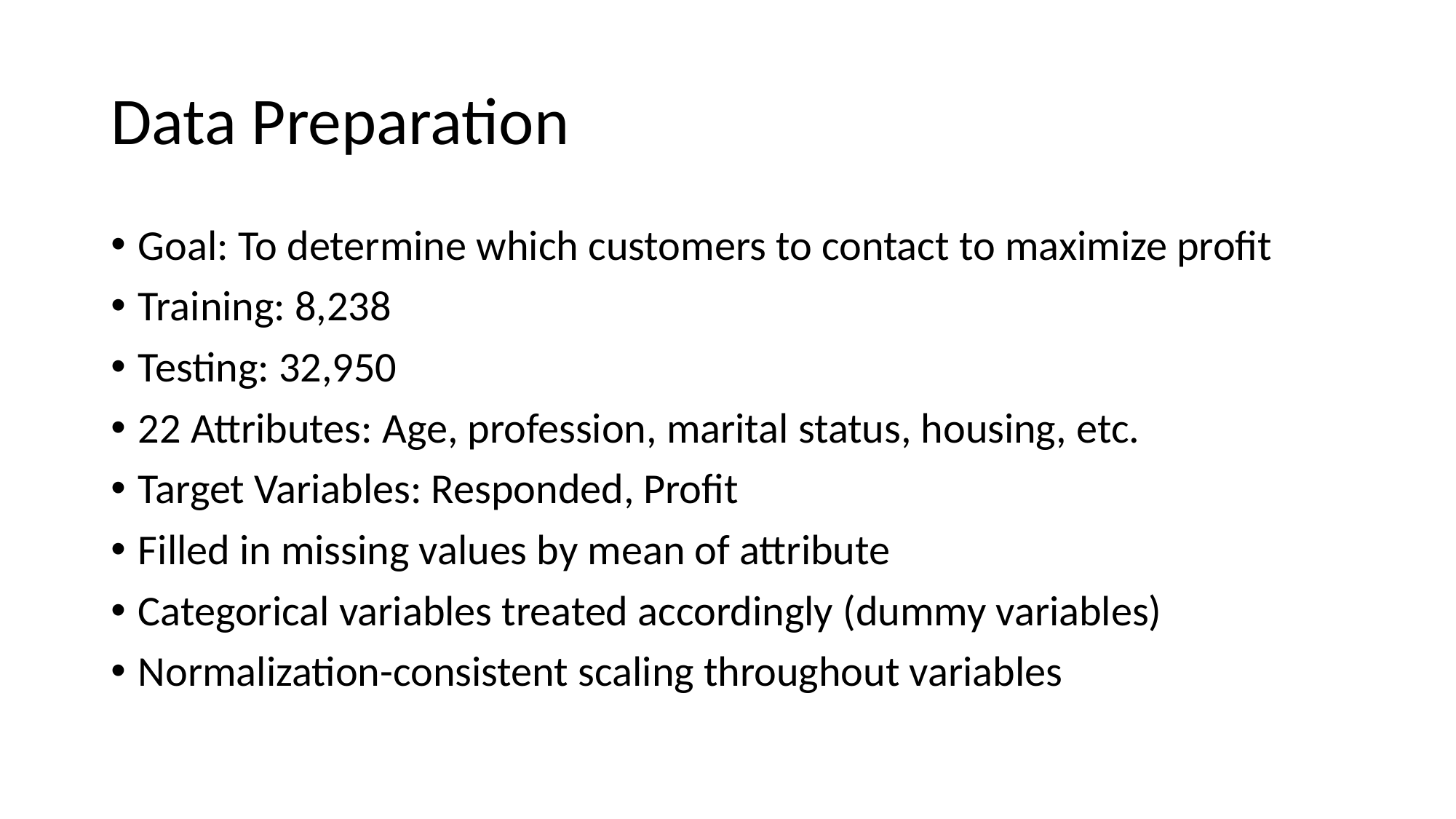

# Data Preparation
Goal: To determine which customers to contact to maximize profit
Training: 8,238
Testing: 32,950
22 Attributes: Age, profession, marital status, housing, etc.
Target Variables: Responded, Profit
Filled in missing values by mean of attribute
Categorical variables treated accordingly (dummy variables)
Normalization-consistent scaling throughout variables